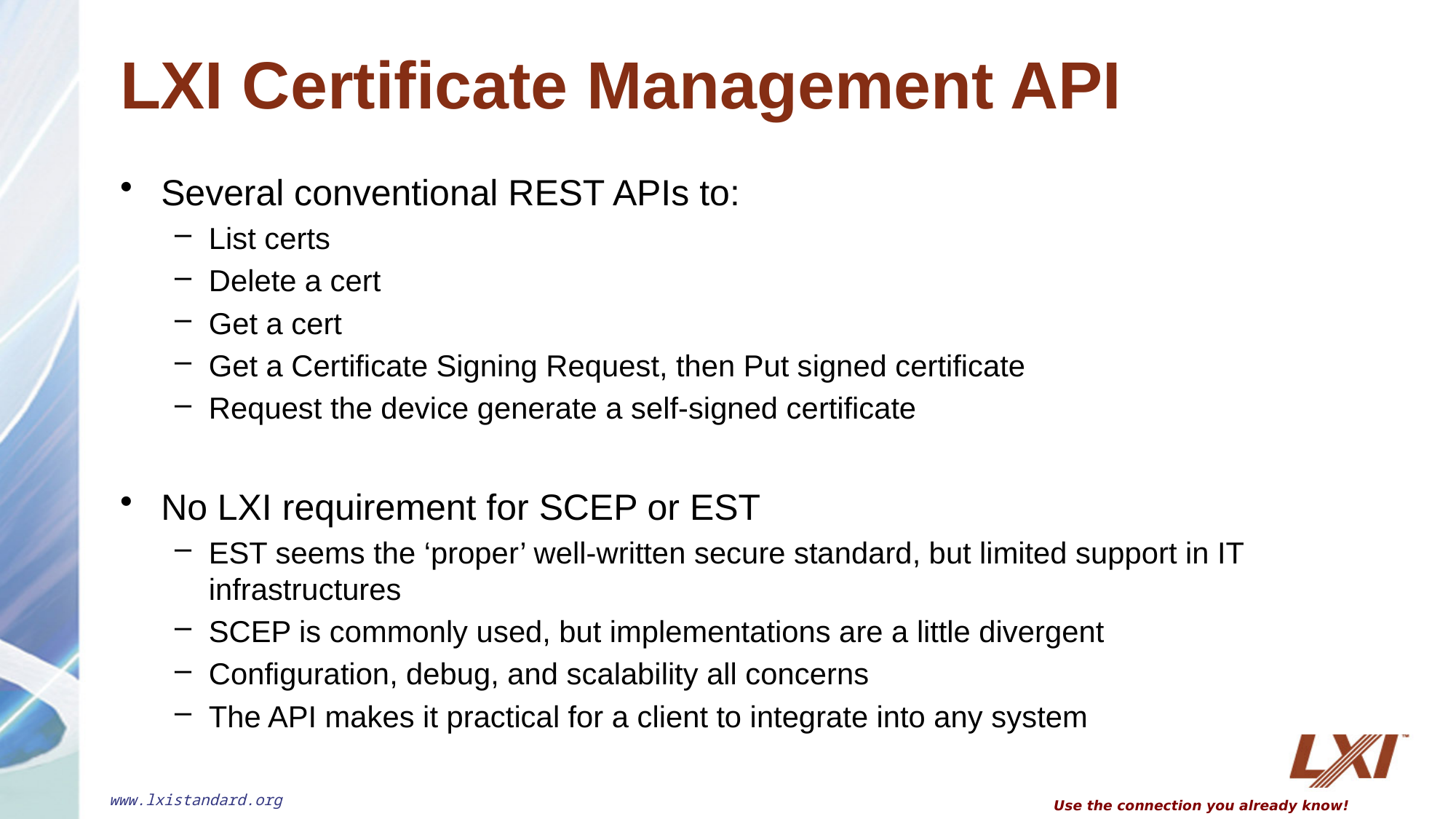

# LXI Certificate Management API
Several conventional REST APIs to:
List certs
Delete a cert
Get a cert
Get a Certificate Signing Request, then Put signed certificate
Request the device generate a self-signed certificate

No LXI requirement for SCEP or EST
EST seems the ‘proper’ well-written secure standard, but limited support in IT infrastructures
SCEP is commonly used, but implementations are a little divergent
Configuration, debug, and scalability all concerns
The API makes it practical for a client to integrate into any system